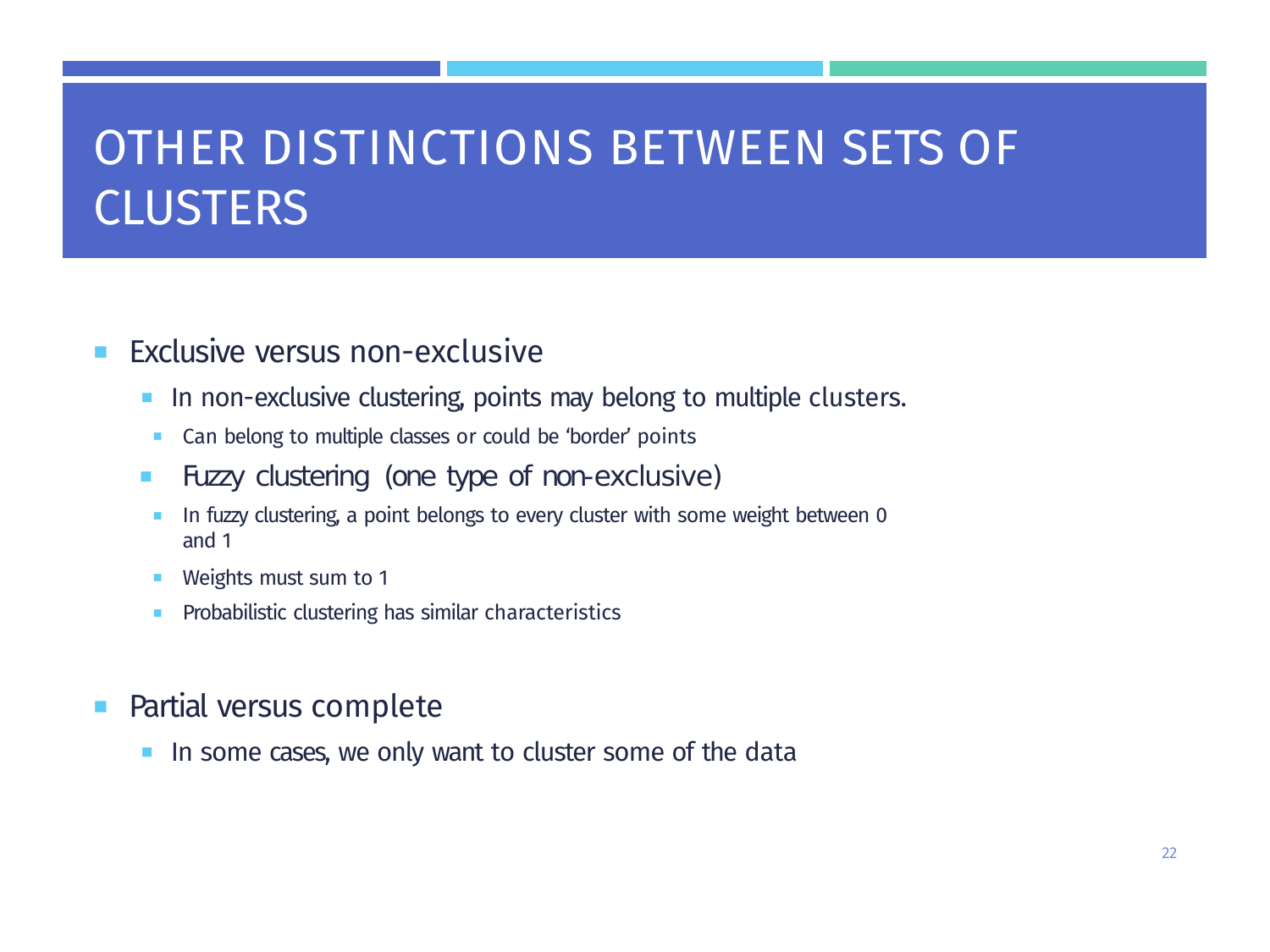

|  |  |  |
| --- | --- | --- |
| OTHER DISTINCTIONS BETWEEN SETS OF CLUSTERS |  |  |
Exclusive versus non-exclusive
In non-exclusive clustering, points may belong to multiple clusters.
Can belong to multiple classes or could be ‘border’ points
Fuzzy clustering (one type of non-exclusive)
In fuzzy clustering, a point belongs to every cluster with some weight between 0 and 1
Weights must sum to 1
Probabilistic clustering has similar characteristics

Partial versus complete
In some cases, we only want to cluster some of the data
22